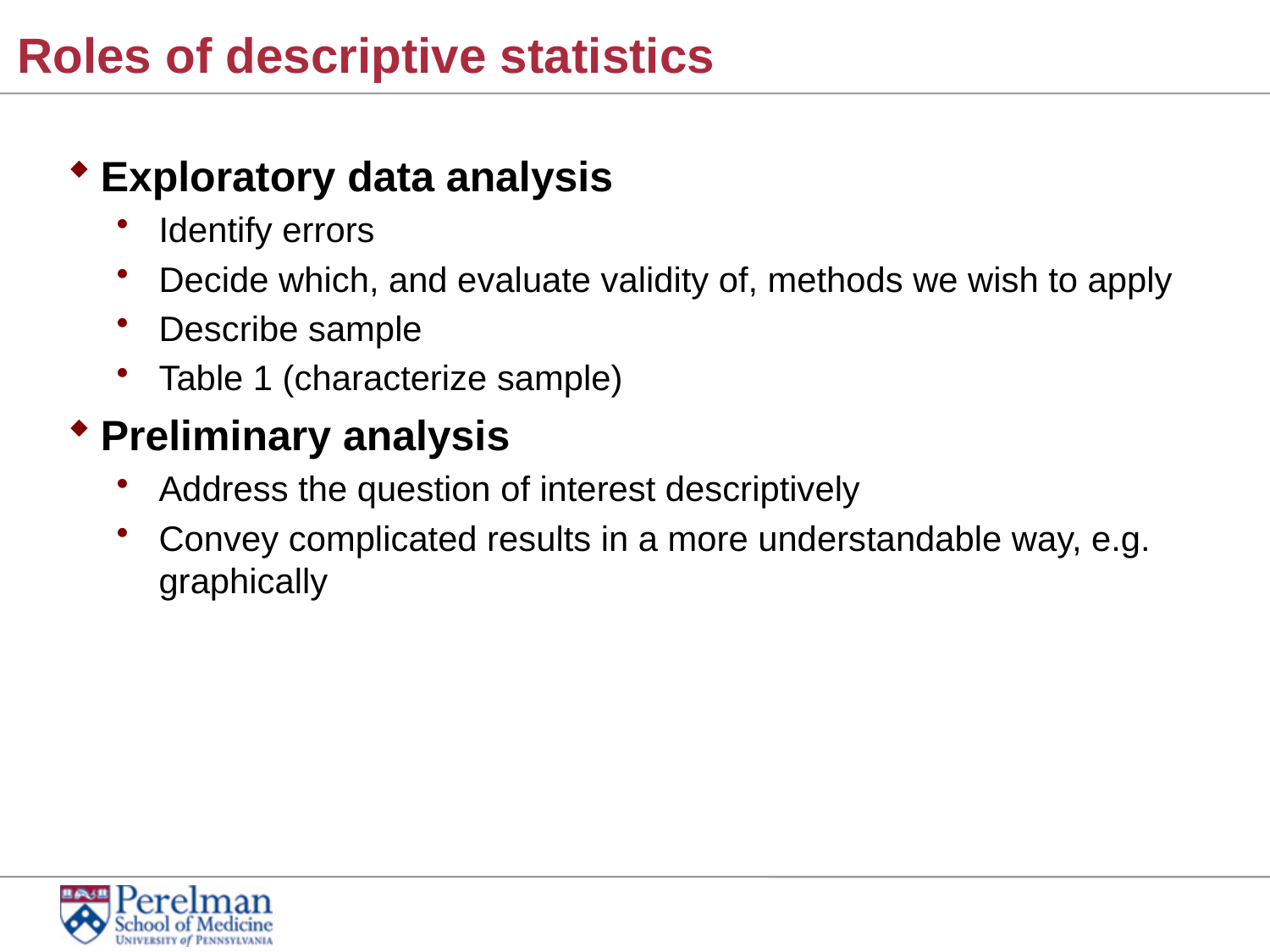

# Roles of descriptive statistics
Exploratory data analysis
Identify errors
Decide which, and evaluate validity of, methods we wish to apply
Describe sample
Table 1 (characterize sample)
Preliminary analysis
Address the question of interest descriptively
Convey complicated results in a more understandable way, e.g. graphically